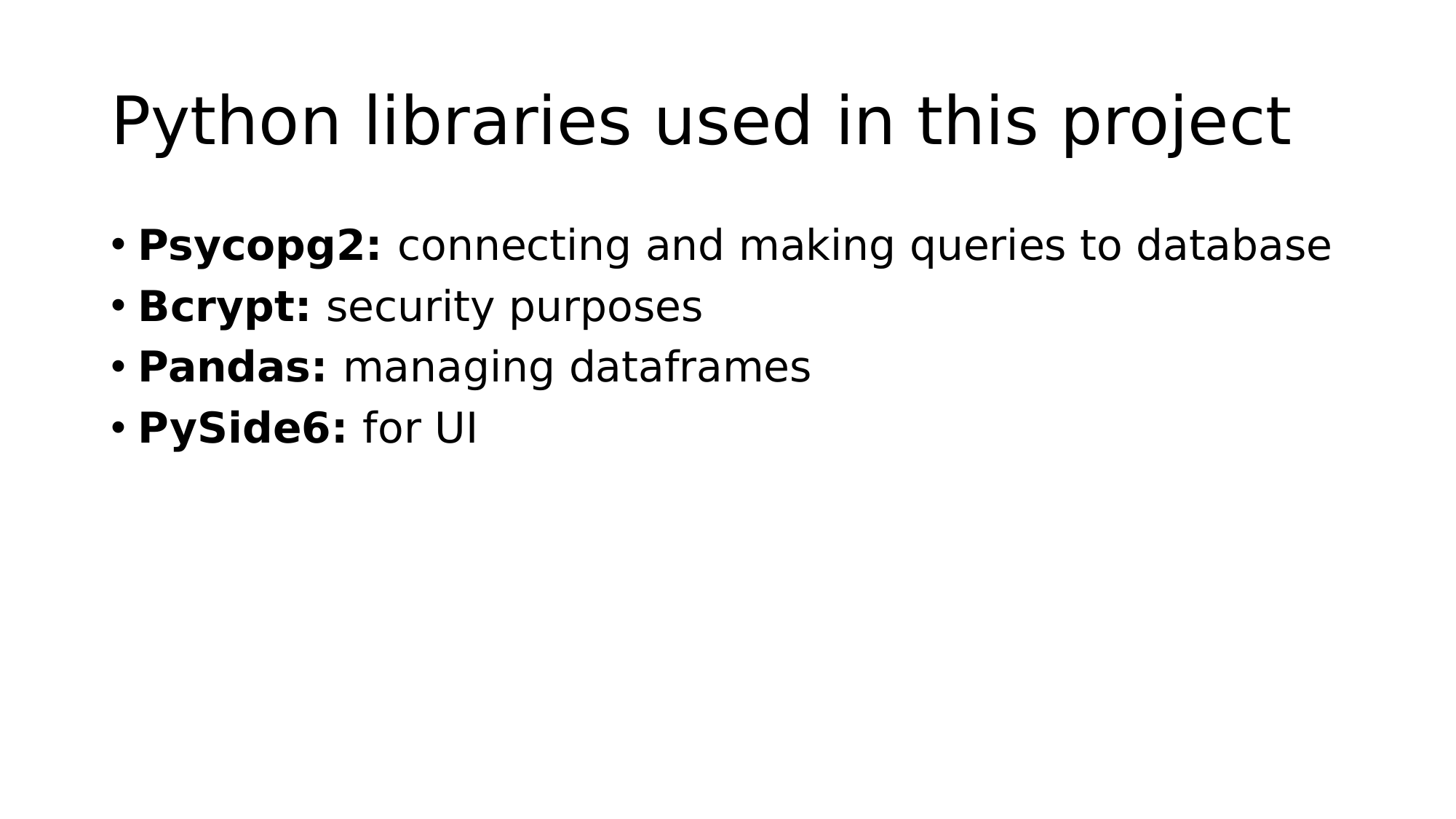

# Python libraries used in this project
Psycopg2: connecting and making queries to database
Bcrypt: security purposes
Pandas: managing dataframes
PySide6: for UI